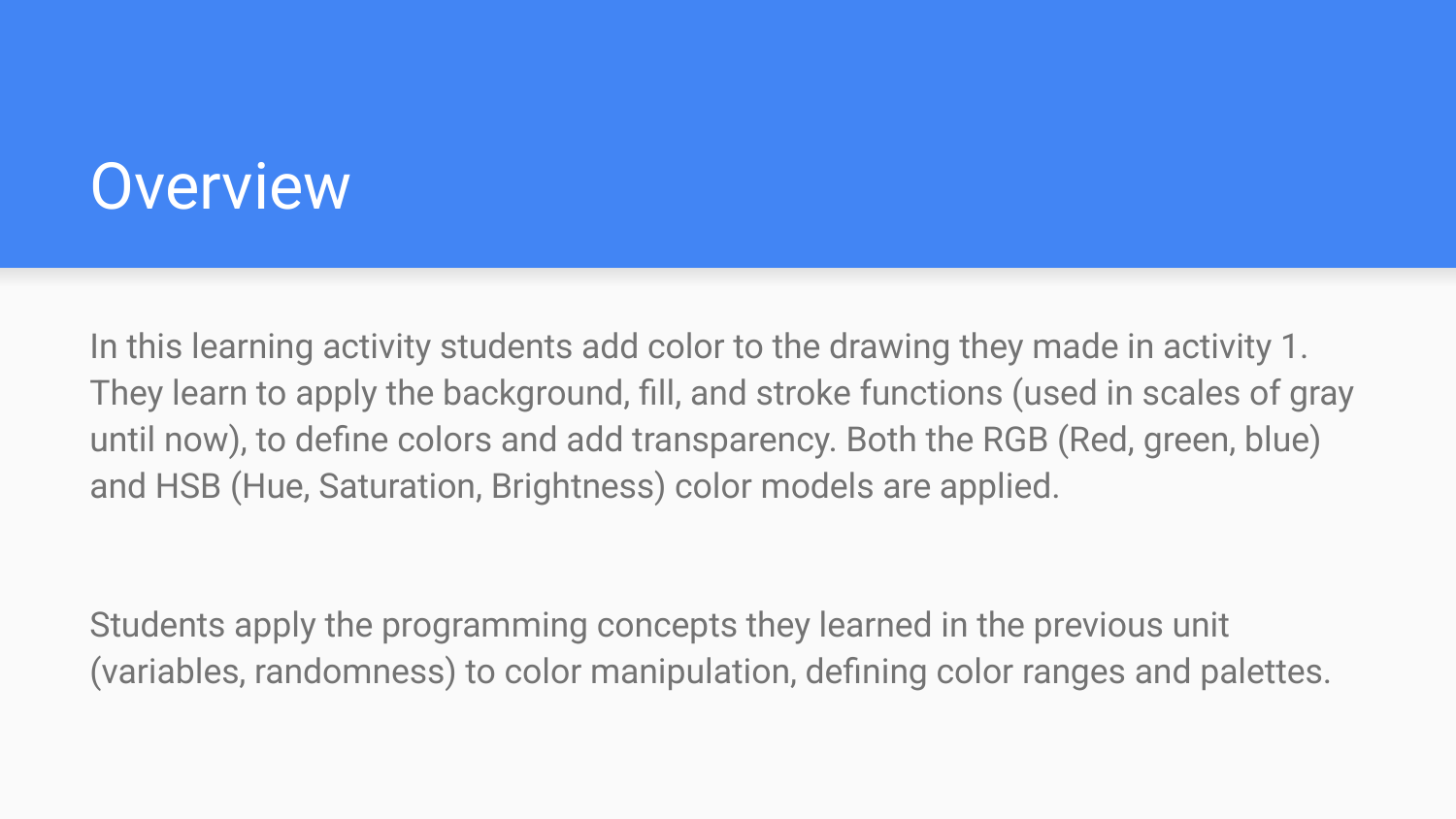

# Overview
In this learning activity students add color to the drawing they made in activity 1. They learn to apply the background, fill, and stroke functions (used in scales of gray until now), to define colors and add transparency. Both the RGB (Red, green, blue) and HSB (Hue, Saturation, Brightness) color models are applied.

Students apply the programming concepts they learned in the previous unit (variables, randomness) to color manipulation, defining color ranges and palettes.